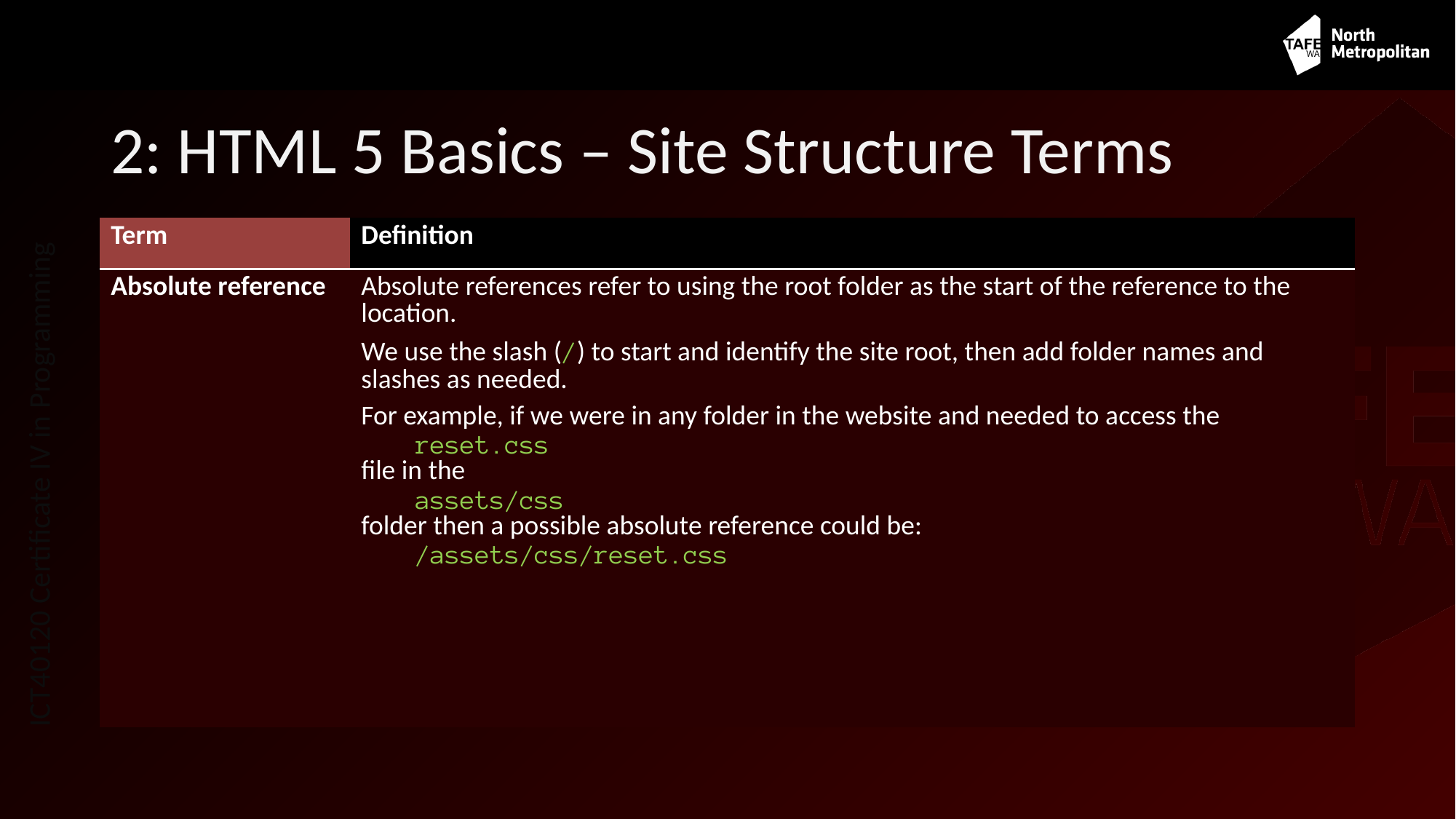

# 2: HTML 5 Basics – Site Structure Terms
| Term | Definition |
| --- | --- |
| Absolute reference | Absolute references refer to using the root folder as the start of the reference to the location. We use the slash (/) to start and identify the site root, then add folder names and slashes as needed. For example, if we were in any folder in the website and needed to access the reset.css file in the assets/css folder then a possible absolute reference could be: /assets/css/reset.css |